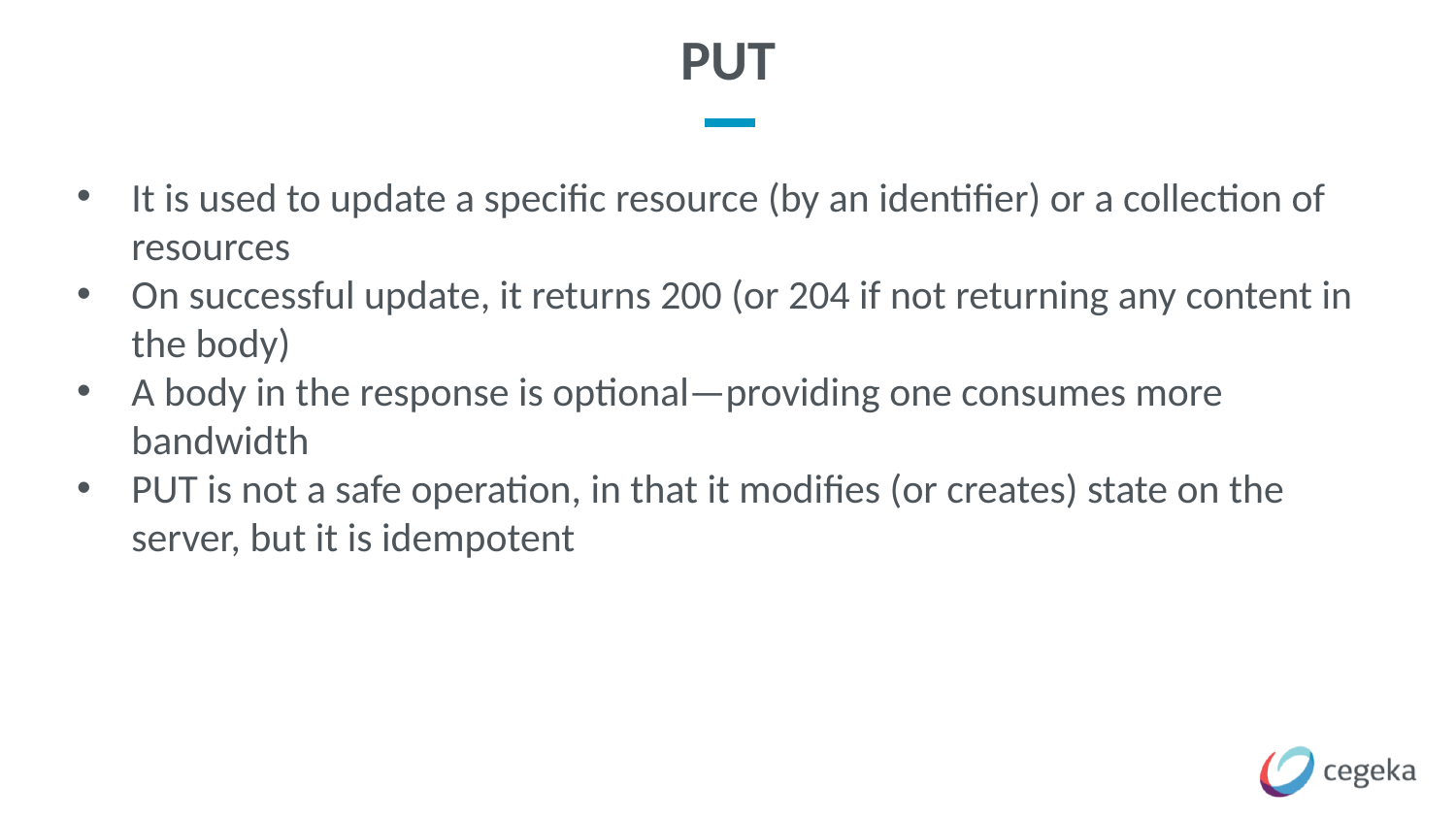

# PUT
It is used to update a specific resource (by an identifier) or a collection of resources
On successful update, it returns 200 (or 204 if not returning any content in the body)
A body in the response is optional—providing one consumes more bandwidth
PUT is not a safe operation, in that it modifies (or creates) state on the server, but it is idempotent